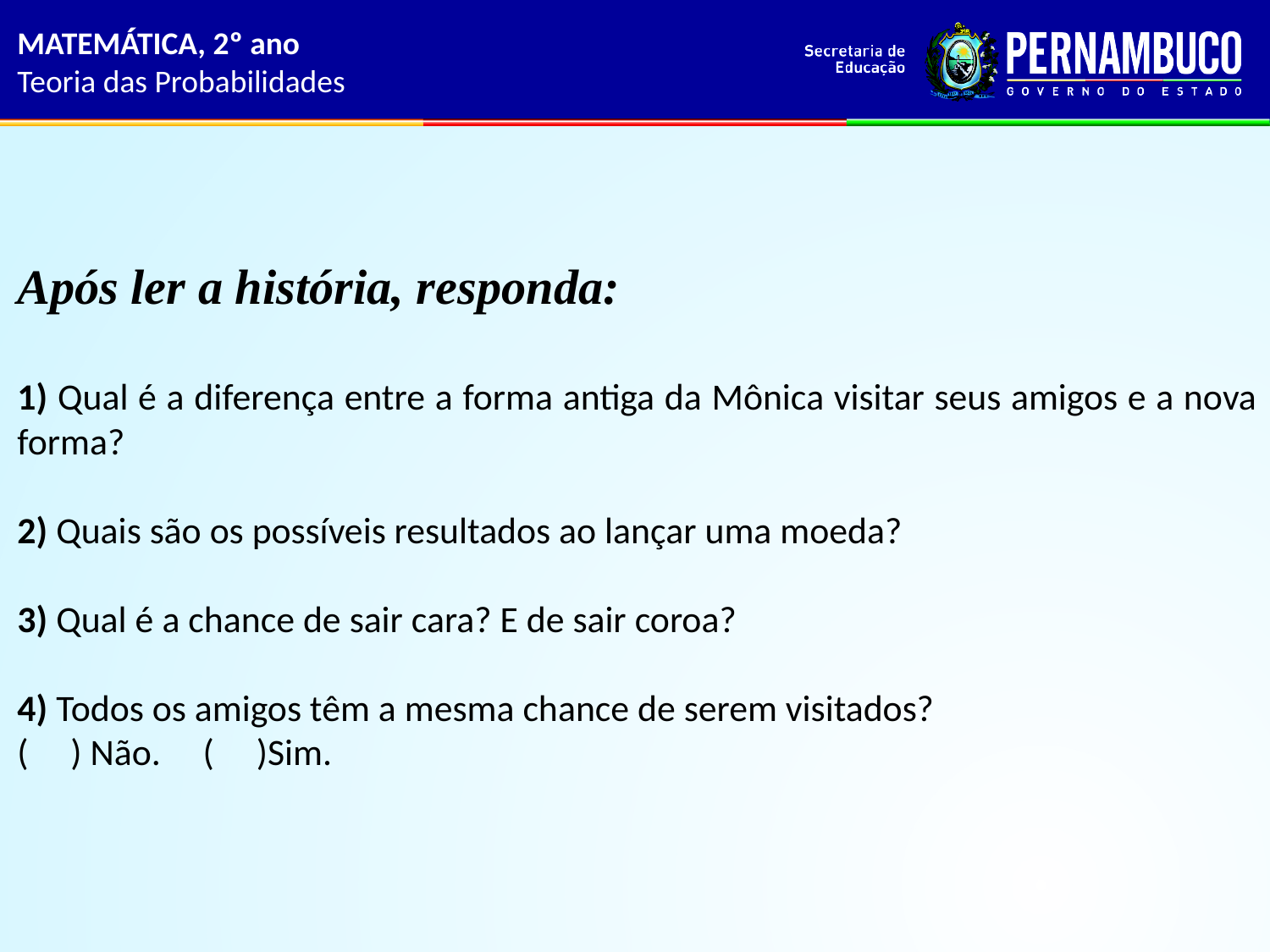

MATEMÁTICA, 2º ano
Teoria das Probabilidades
Após ler a história, responda:

1) Qual é a diferença entre a forma antiga da Mônica visitar seus amigos e a nova forma?

2) Quais são os possíveis resultados ao lançar uma moeda?

3) Qual é a chance de sair cara? E de sair coroa?

4) Todos os amigos têm a mesma chance de serem visitados?
(     ) Não.     (     )Sim.